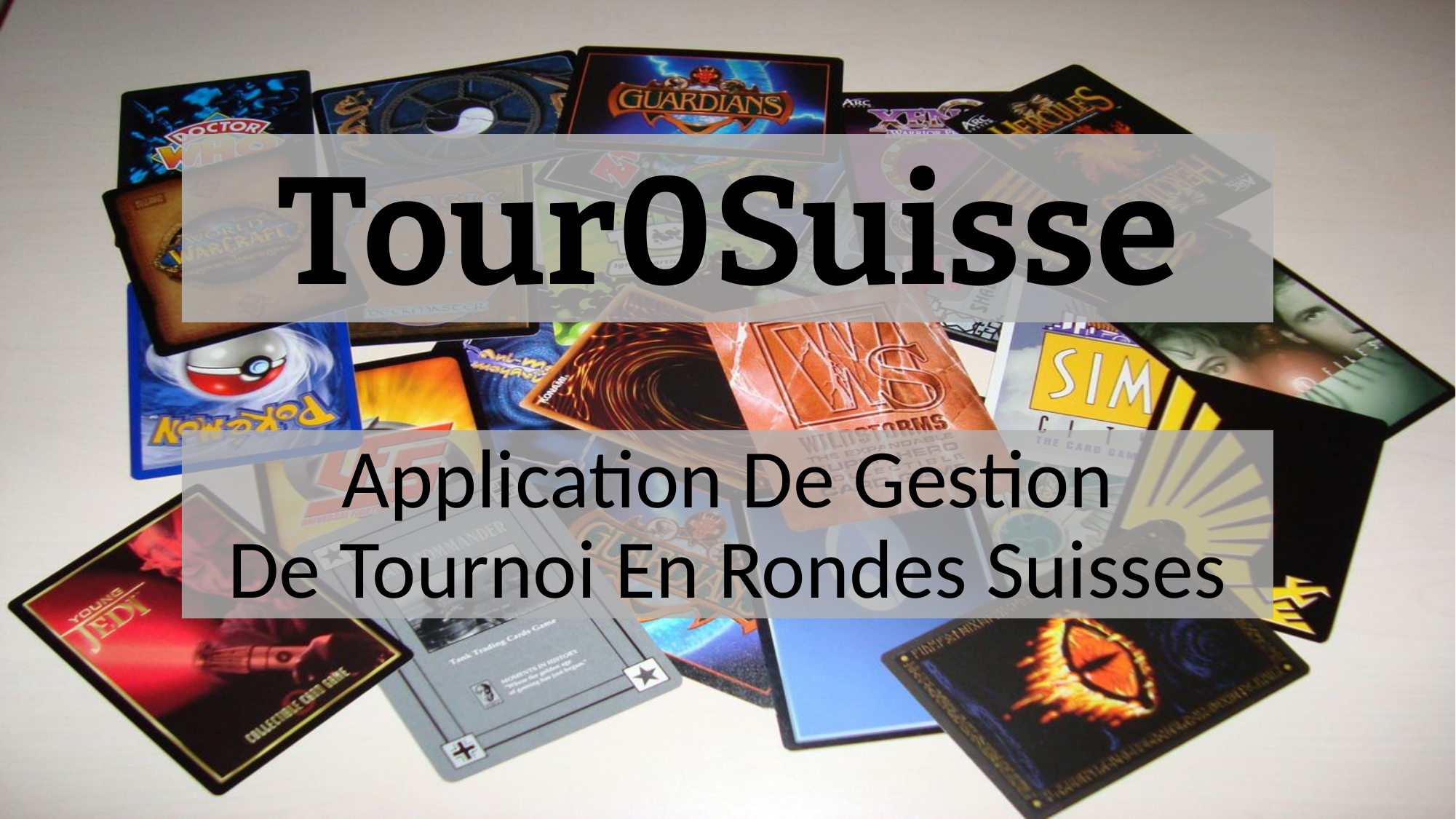

# Tour0Suisse
Application De Gestion
De Tournoi En Rondes Suisses